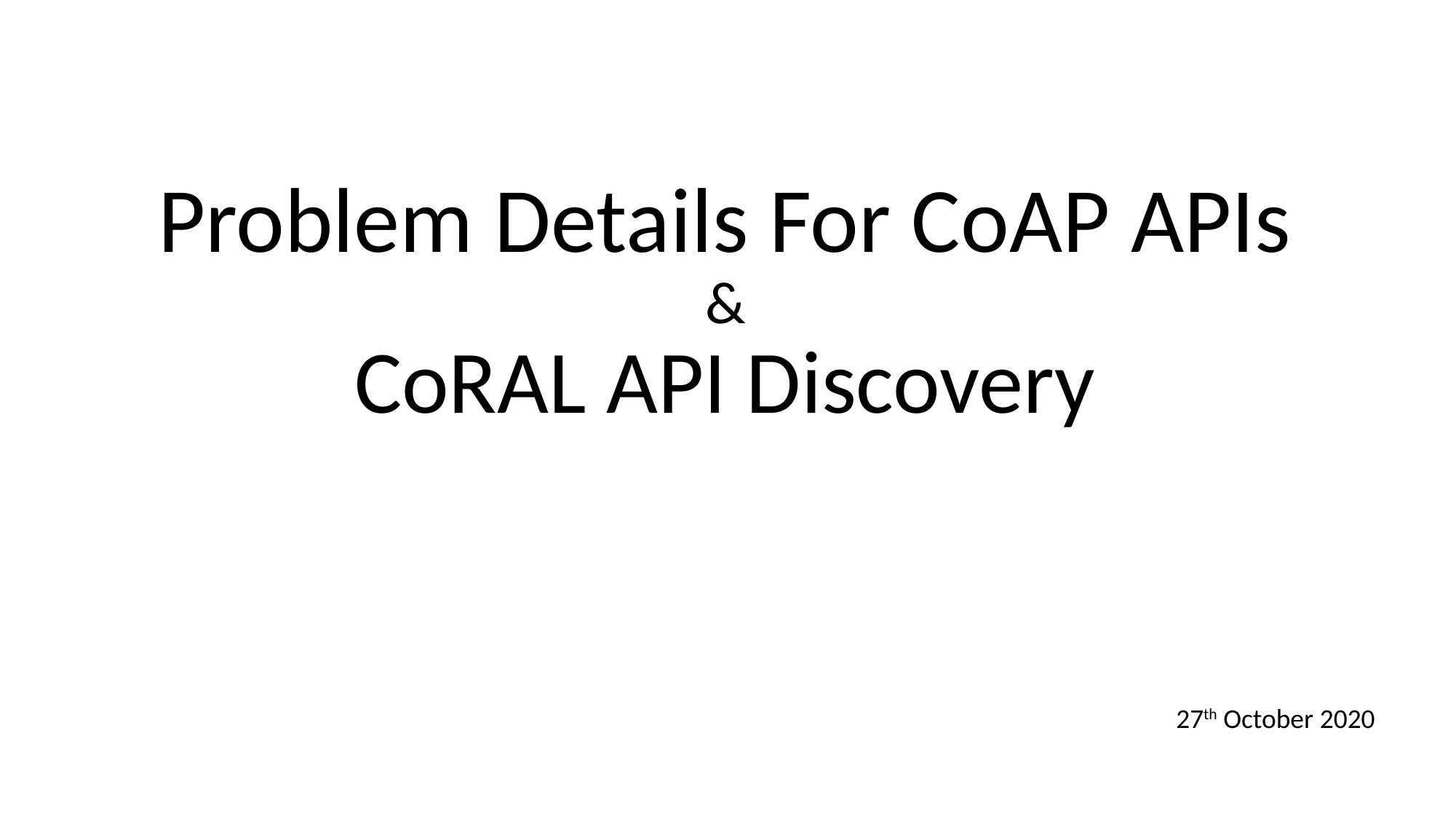

# Problem Details For CoAP APIs & CoRAL API Discovery
27th October 2020